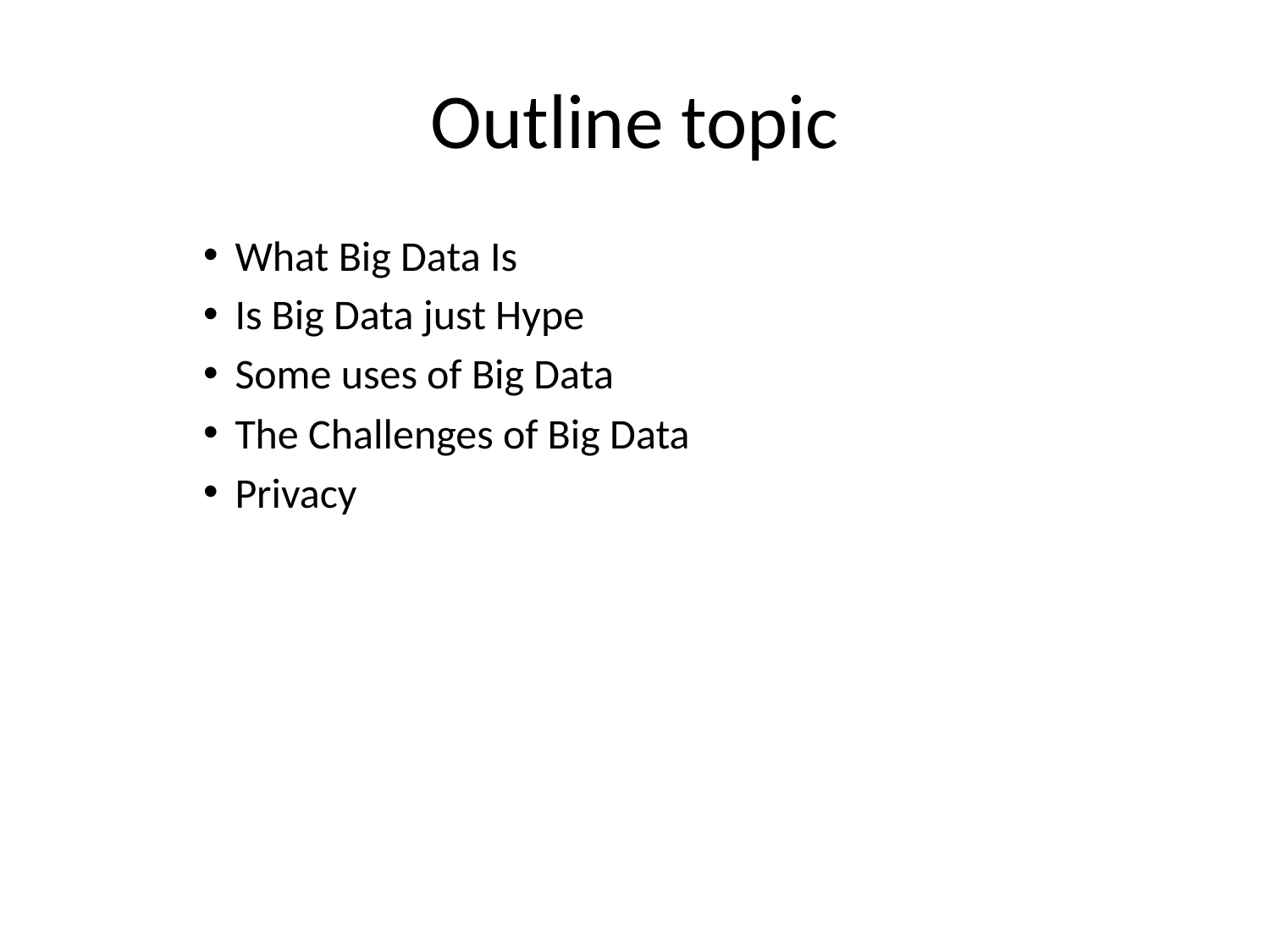

# Outline topic
What Big Data Is
Is Big Data just Hype
Some uses of Big Data
The Challenges of Big Data
Privacy